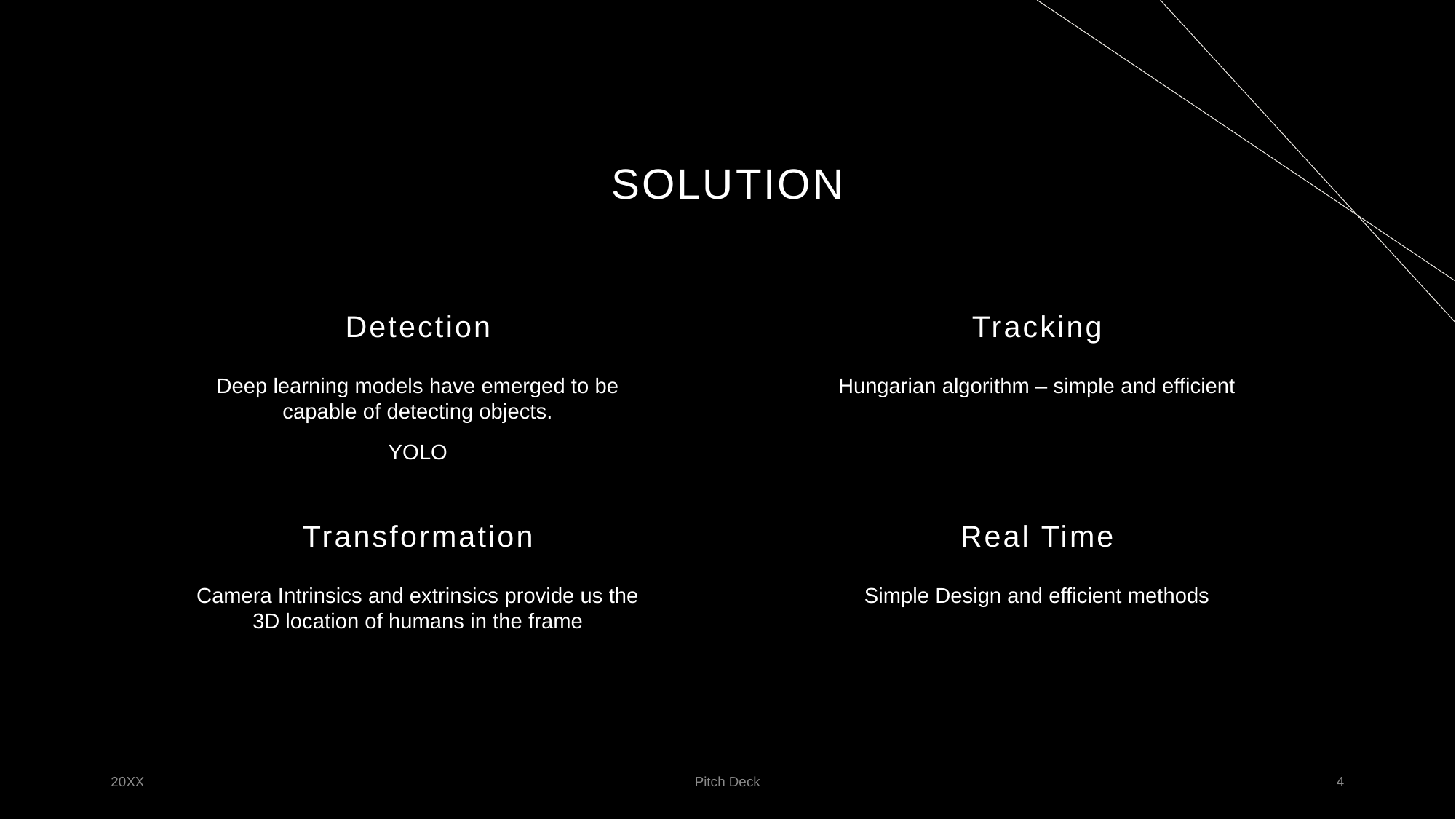

# SOLUTION
Detection
Tracking
Deep learning models have emerged to be capable of detecting objects.
YOLO
Hungarian algorithm – simple and efficient
Transformation
Real Time
Camera Intrinsics and extrinsics provide us the 3D location of humans in the frame
Simple Design and efficient methods
20XX
Pitch Deck
4